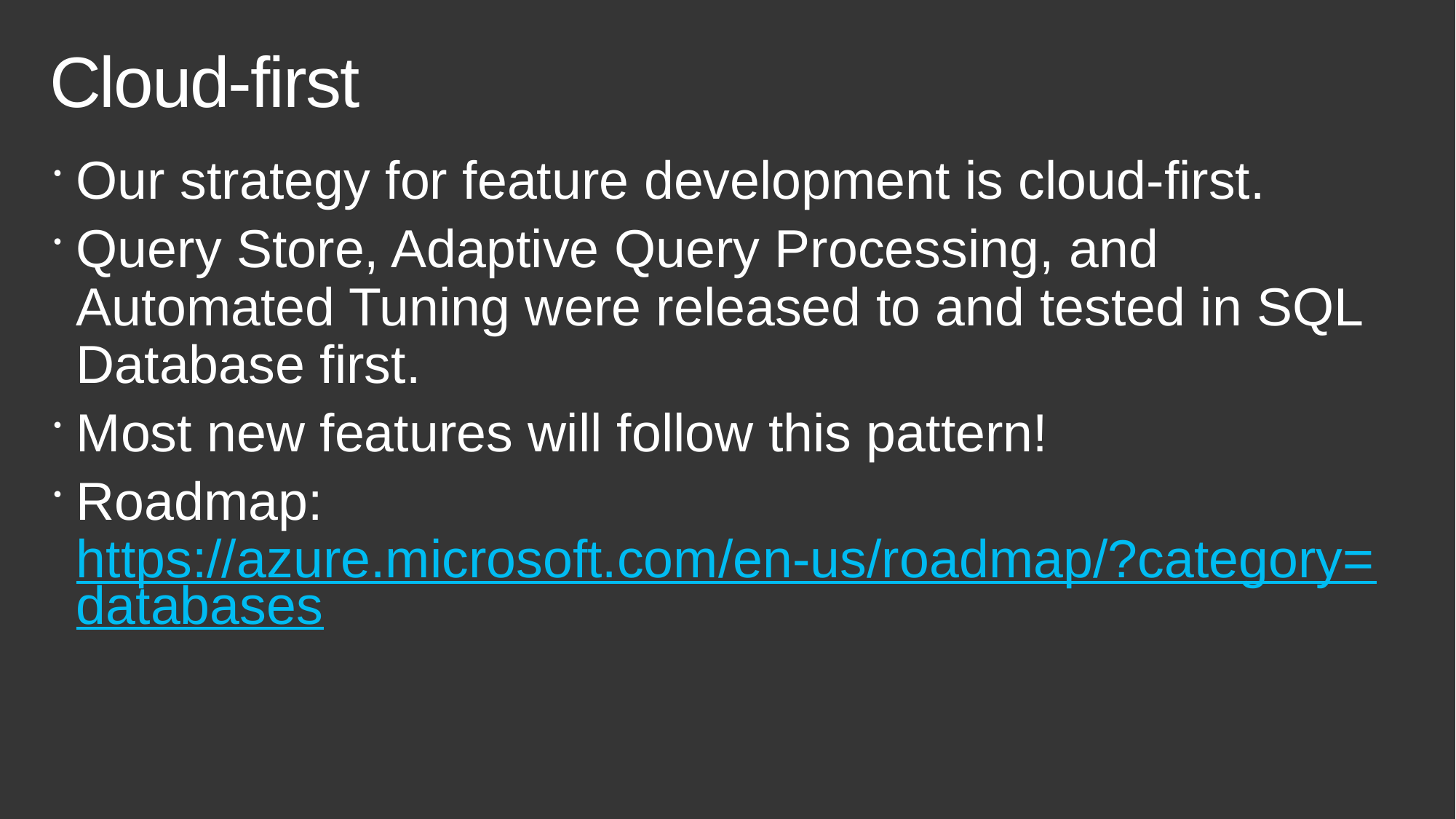

# Cloud-first
Our strategy for feature development is cloud-first.
Query Store, Adaptive Query Processing, and Automated Tuning were released to and tested in SQL Database first.
Most new features will follow this pattern!
Roadmap: https://azure.microsoft.com/en-us/roadmap/?category=databases